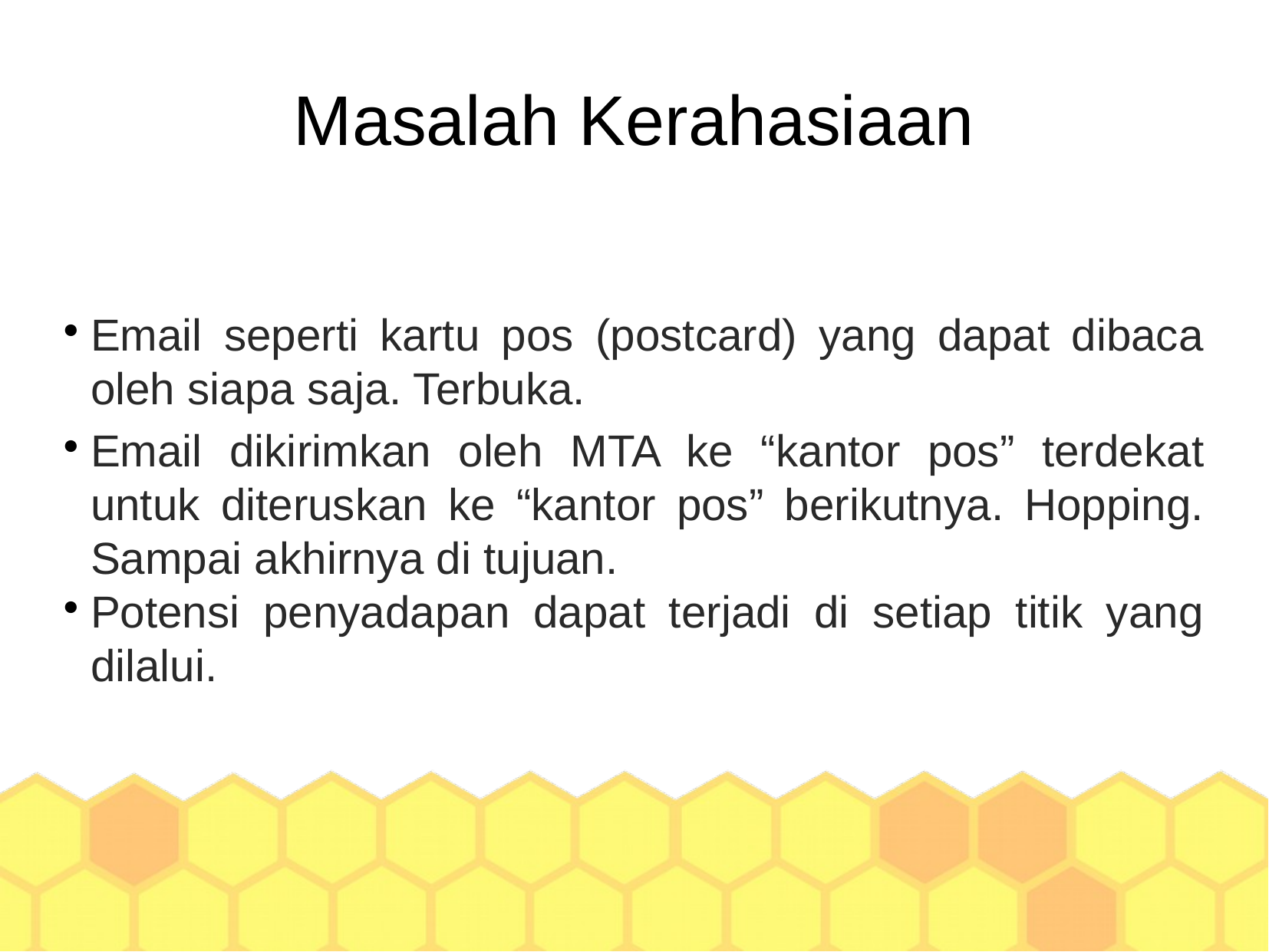

Masalah Kerahasiaan
Email seperti kartu pos (postcard) yang dapat dibaca oleh siapa saja. Terbuka.
Email dikirimkan oleh MTA ke “kantor pos” terdekat untuk diteruskan ke “kantor pos” berikutnya. Hopping. Sampai akhirnya di tujuan.
Potensi penyadapan dapat terjadi di setiap titik yang dilalui.